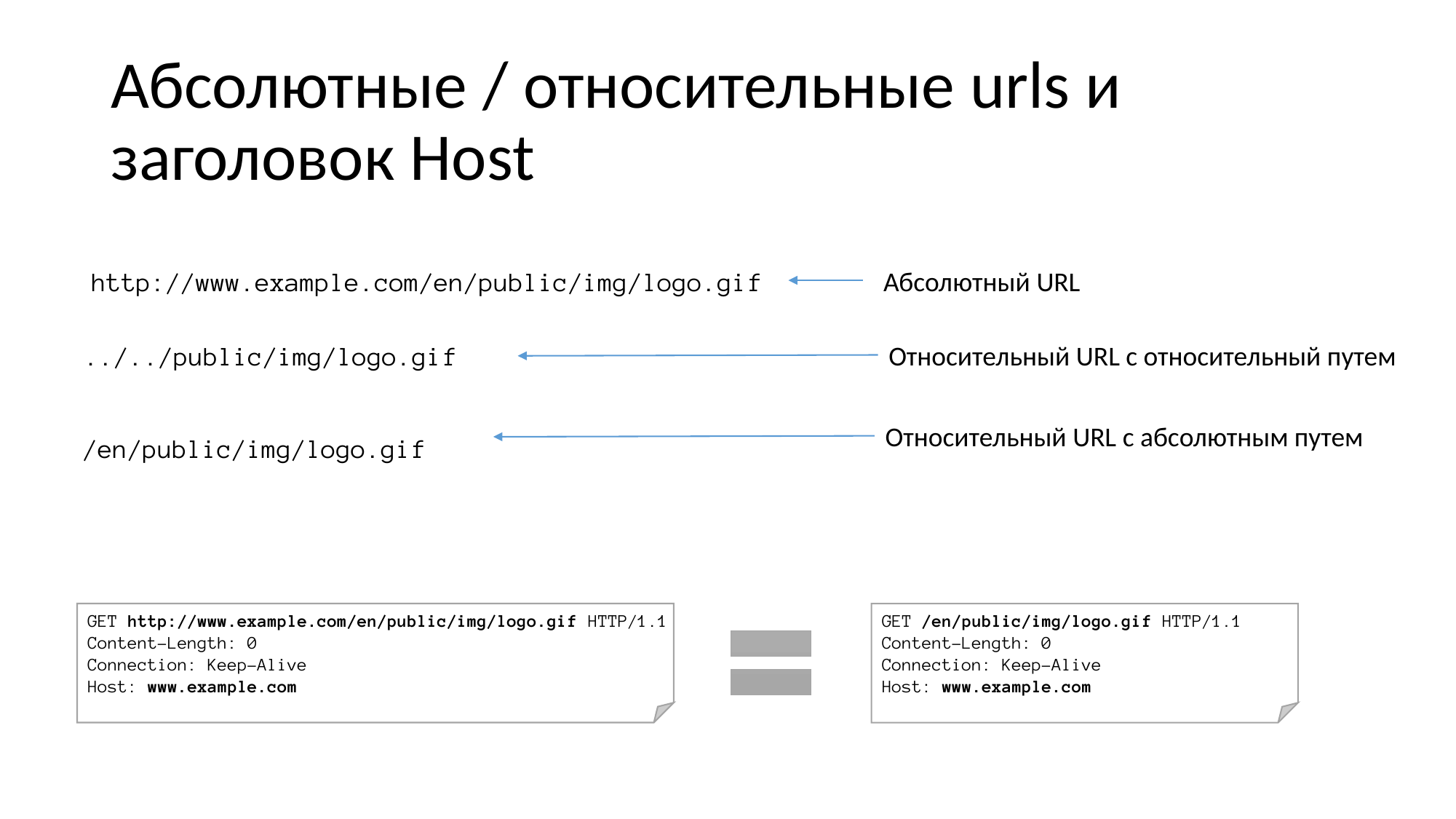

# Абсолютные / относительные urls и заголовок Host
http://www.example.com/en/public/img/logo.gif
Абсолютный URL
../../public/img/logo.gif
Относительный URL с относительный путем
Относительный URL с абсолютным путем
/en/public/img/logo.gif
GET http://www.example.com/en/public/img/logo.gif HTTP/1.1
Content-Length: 0
Connection: Keep-Alive
Host: www.example.com
GET /en/public/img/logo.gif HTTP/1.1
Content-Length: 0
Connection: Keep-Alive
Host: www.example.com